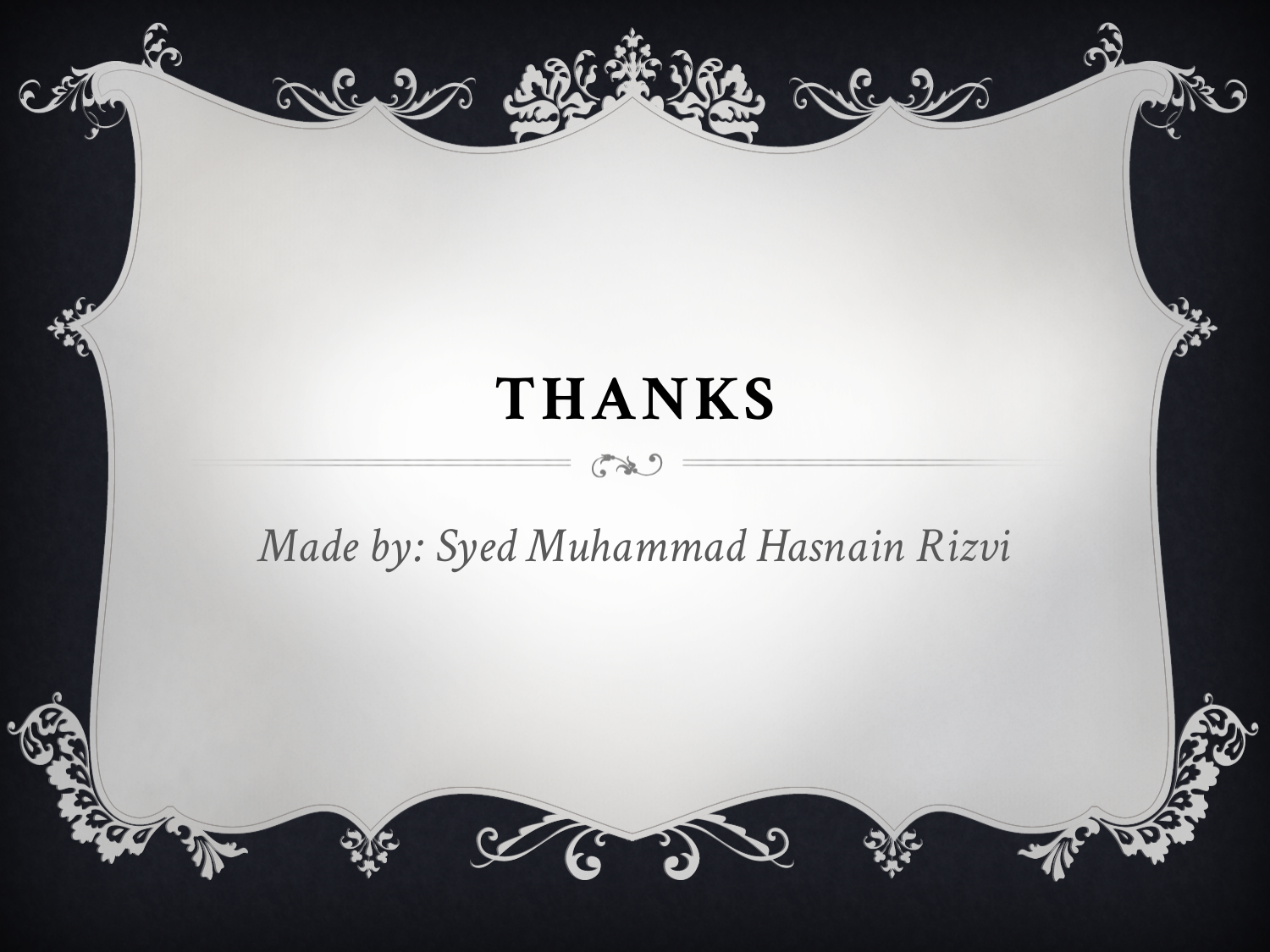

# thanks
Made by: Syed Muhammad Hasnain Rizvi